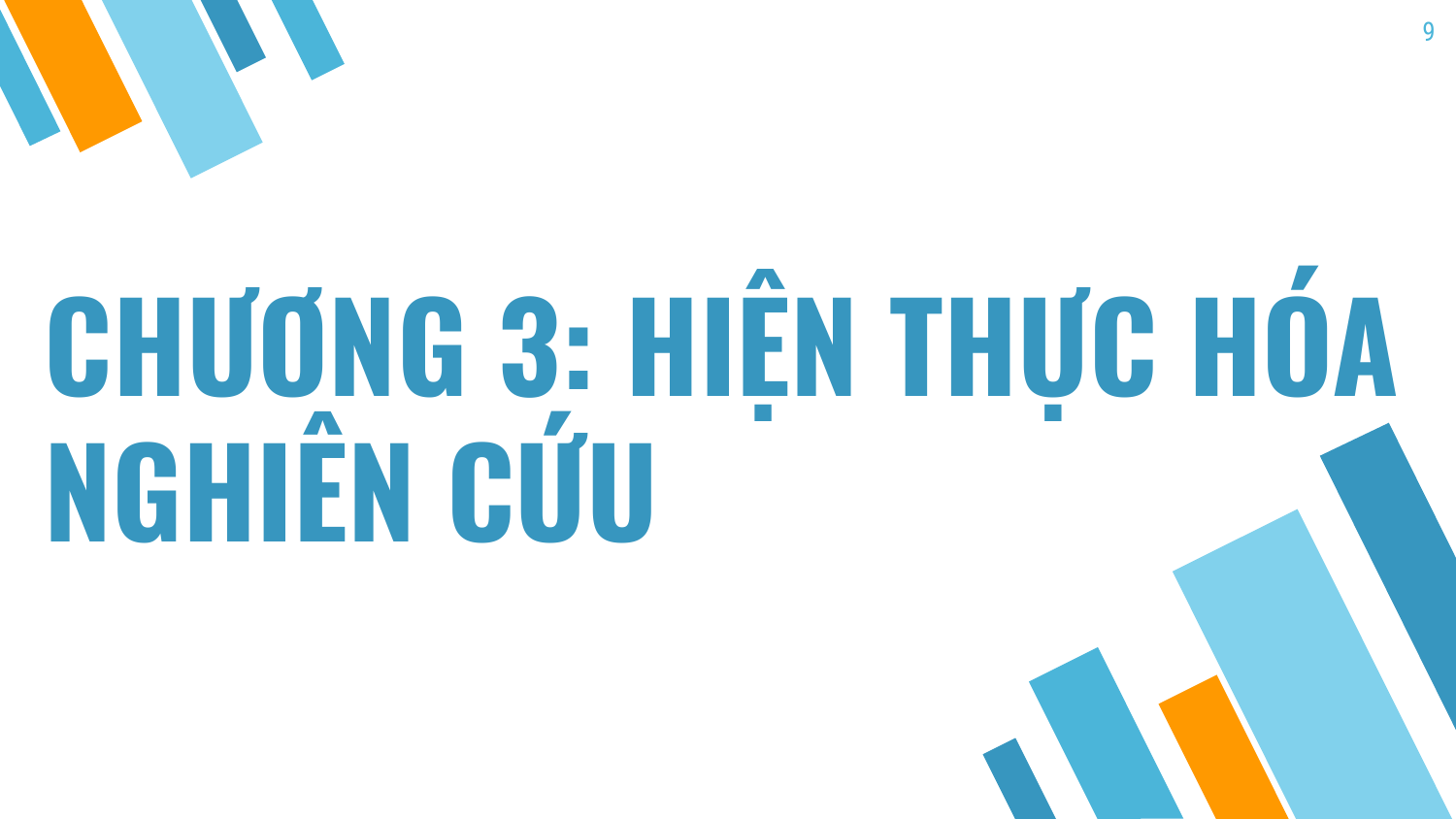

9
CHƯƠNG 3: HIỆN THỰC HÓA NGHIÊN CỨU